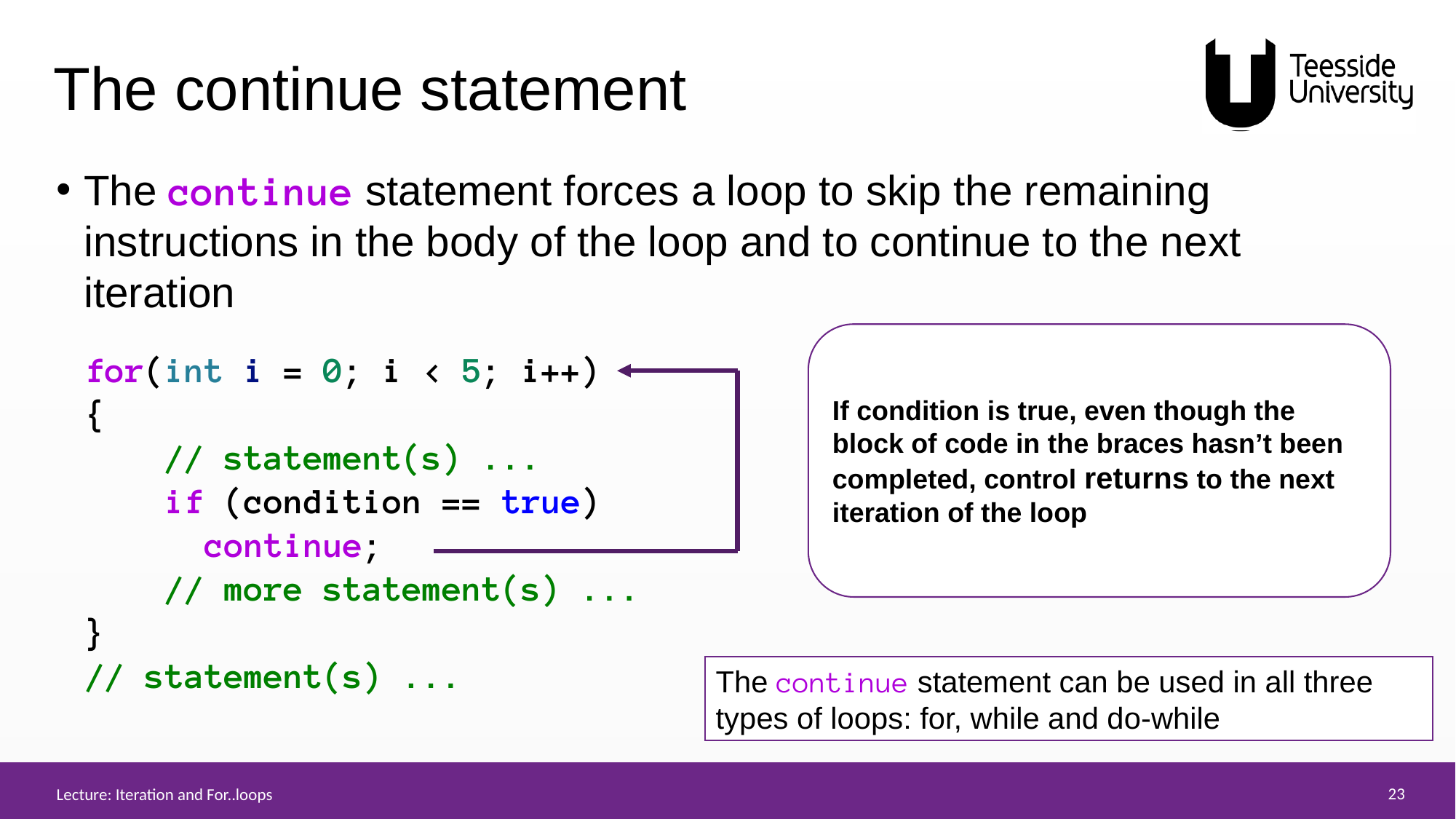

# The continue statement
The continue statement forces a loop to skip the remaining instructions in the body of the loop and to continue to the next iteration
If condition is true, even though the block of code in the braces hasn’t been completed, control returns to the next iteration of the loop
for(int i = 0; i < 5; i++)
{
    // statement(s) ...
    if (condition == true)
      continue;
    // more statement(s) ...
}
// statement(s) ...
The continue statement can be used in all three types of loops: for, while and do-while
Lecture: Iteration and For..loops